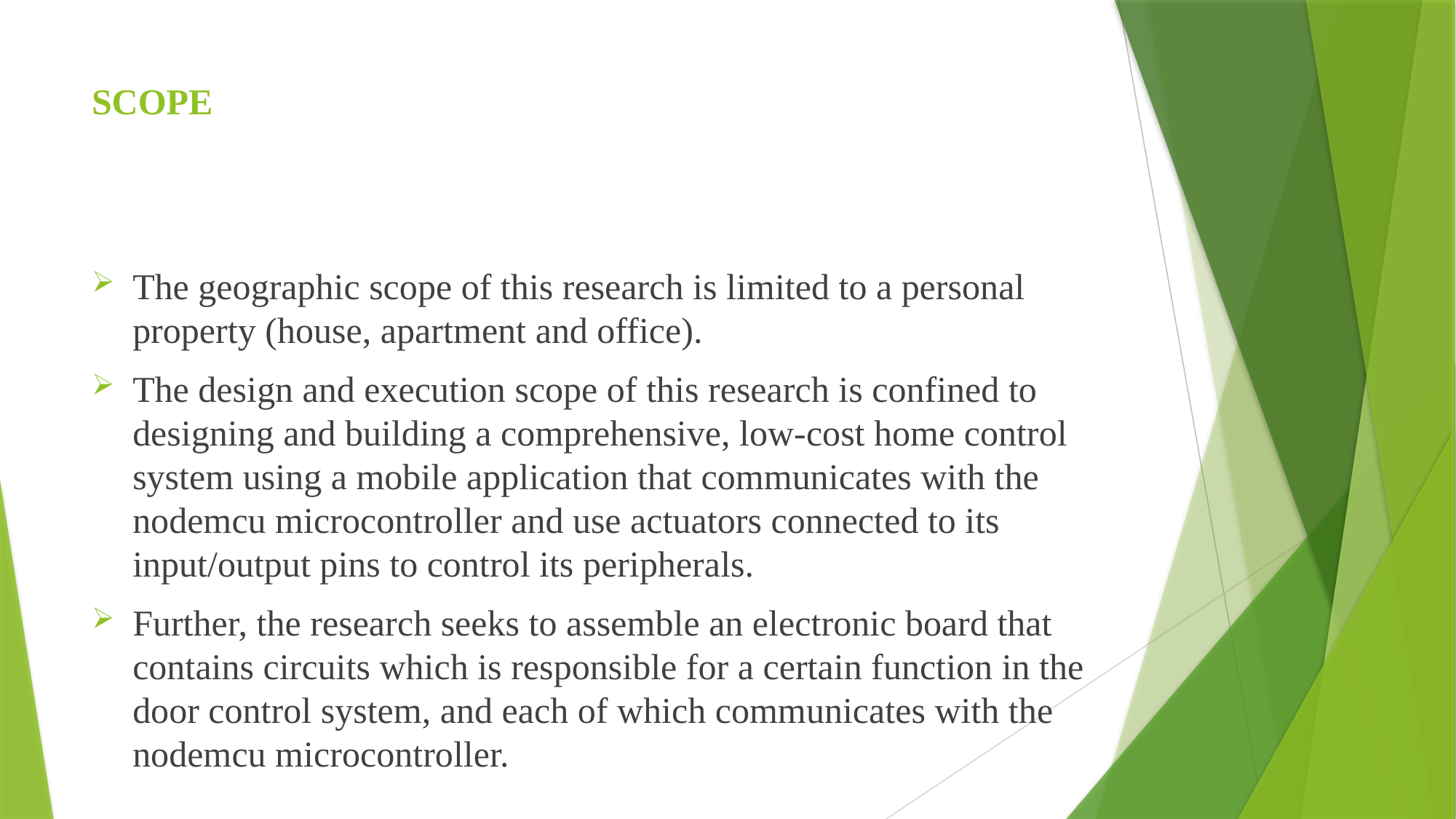

# SCOPE
The geographic scope of this research is limited to a personal property (house, apartment and office).
The design and execution scope of this research is confined to designing and building a comprehensive, low-cost home control system using a mobile application that communicates with the nodemcu microcontroller and use actuators connected to its input/output pins to control its peripherals.
Further, the research seeks to assemble an electronic board that contains circuits which is responsible for a certain function in the door control system, and each of which communicates with the nodemcu microcontroller.